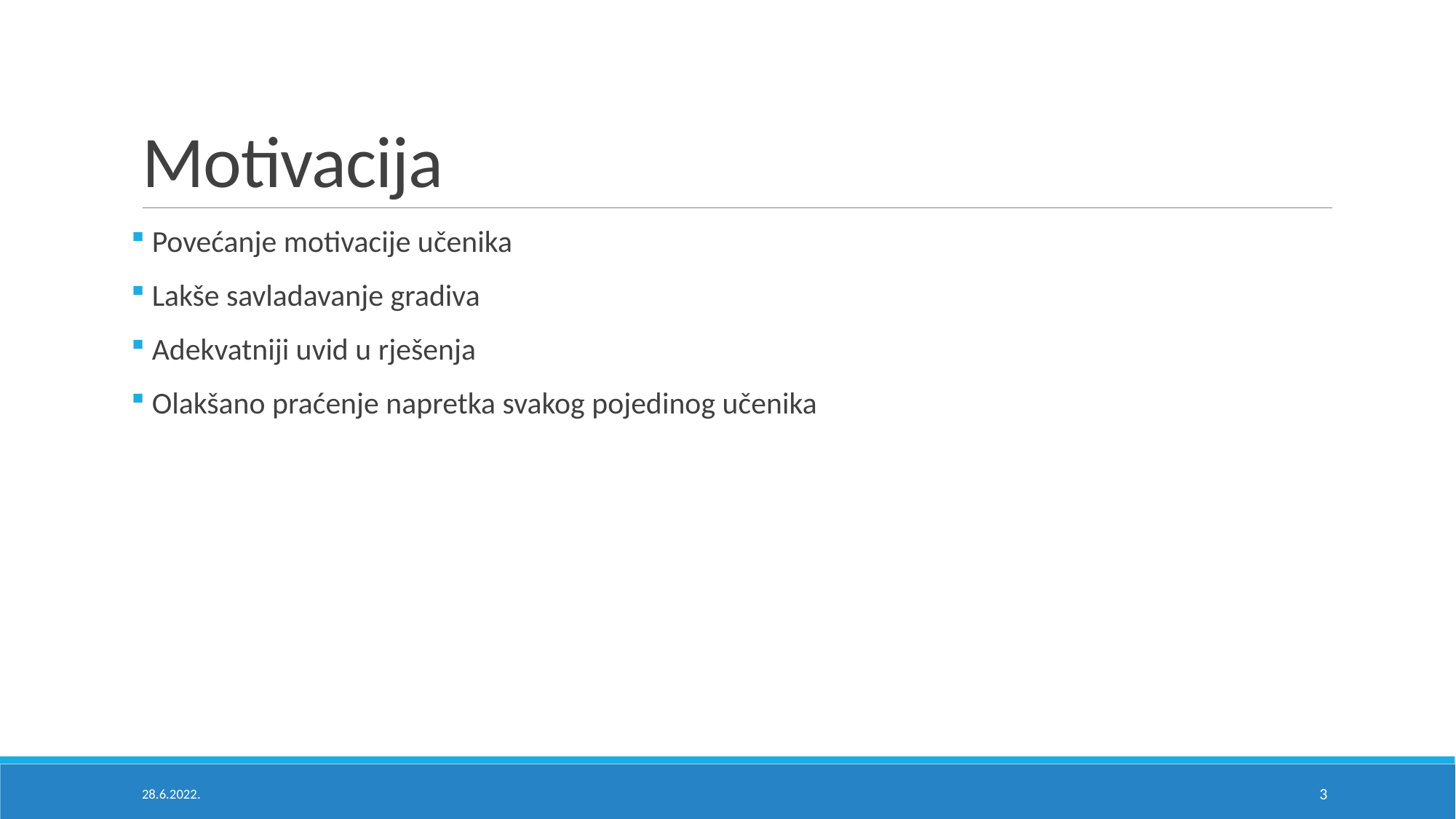

# Motivacija
 Povećanje motivacije učenika
 Lakše savladavanje gradiva
 Adekvatniji uvid u rješenja
 Olakšano praćenje napretka svakog pojedinog učenika
28.6.2022.
3